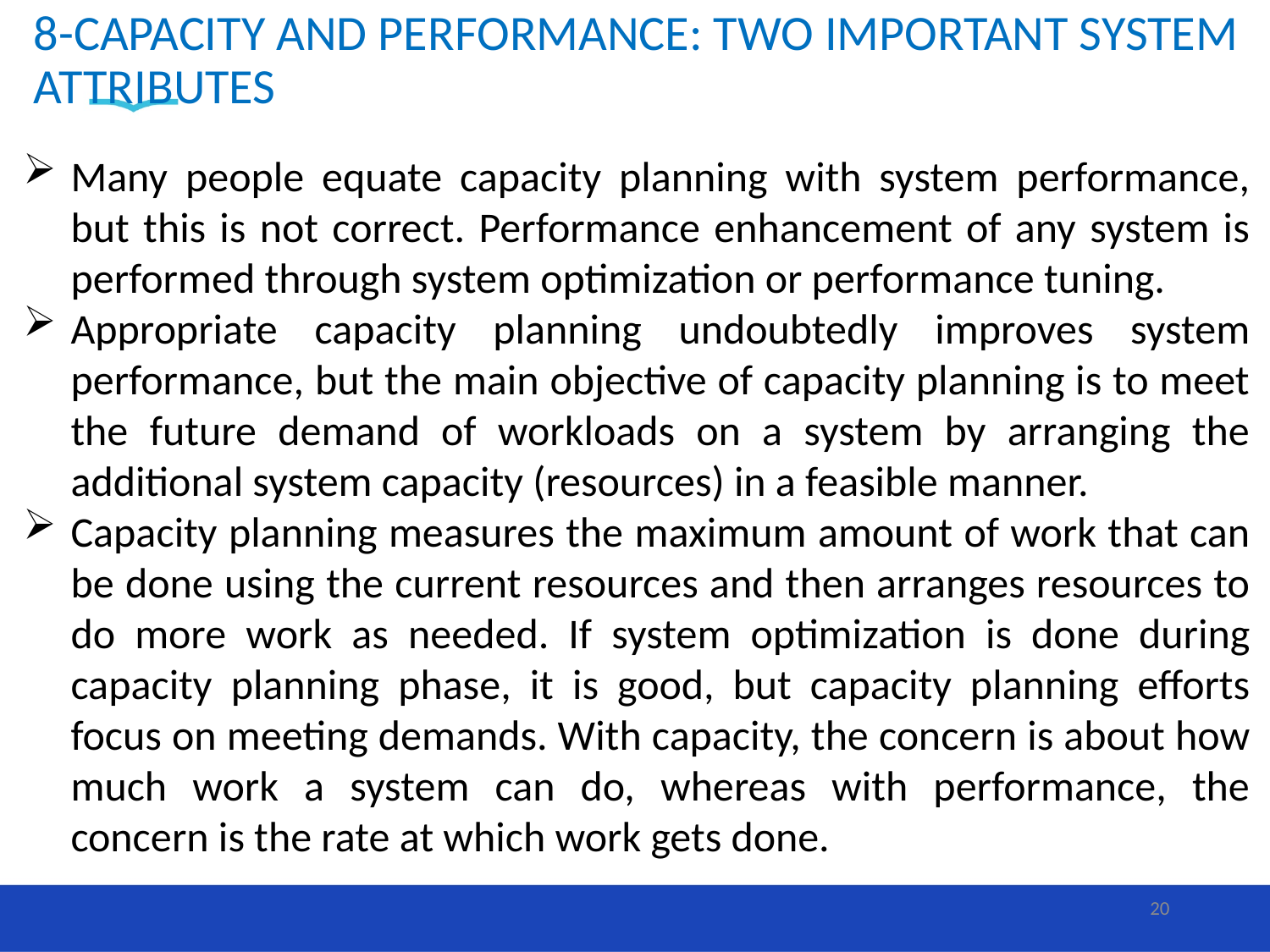

# 8-CAPACITY AND PERFORMANCE: TWO IMPORTANT SYSTEM ATTRIBUTES
Many people equate capacity planning with system performance, but this is not correct. Performance enhancement of any system is performed through system optimization or performance tuning.
Appropriate capacity planning undoubtedly improves system performance, but the main objective of capacity planning is to meet the future demand of workloads on a system by arranging the additional system capacity (resources) in a feasible manner.
Capacity planning measures the maximum amount of work that can be done using the current resources and then arranges resources to do more work as needed. If system optimization is done during capacity planning phase, it is good, but capacity planning efforts focus on meeting demands. With capacity, the concern is about how much work a system can do, whereas with performance, the concern is the rate at which work gets done.
20